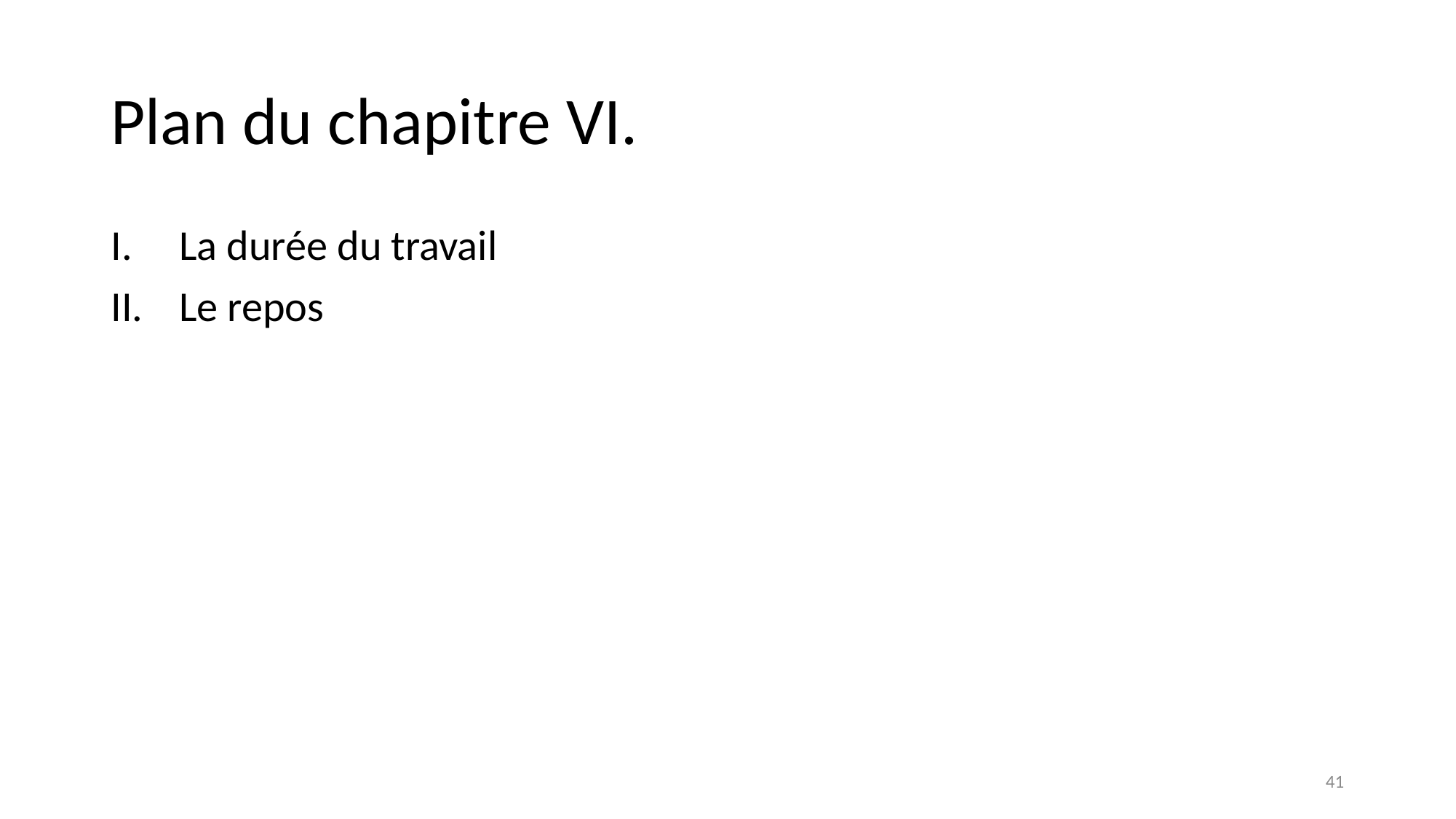

# Plan du chapitre VI.
La durée du travail
Le repos

41